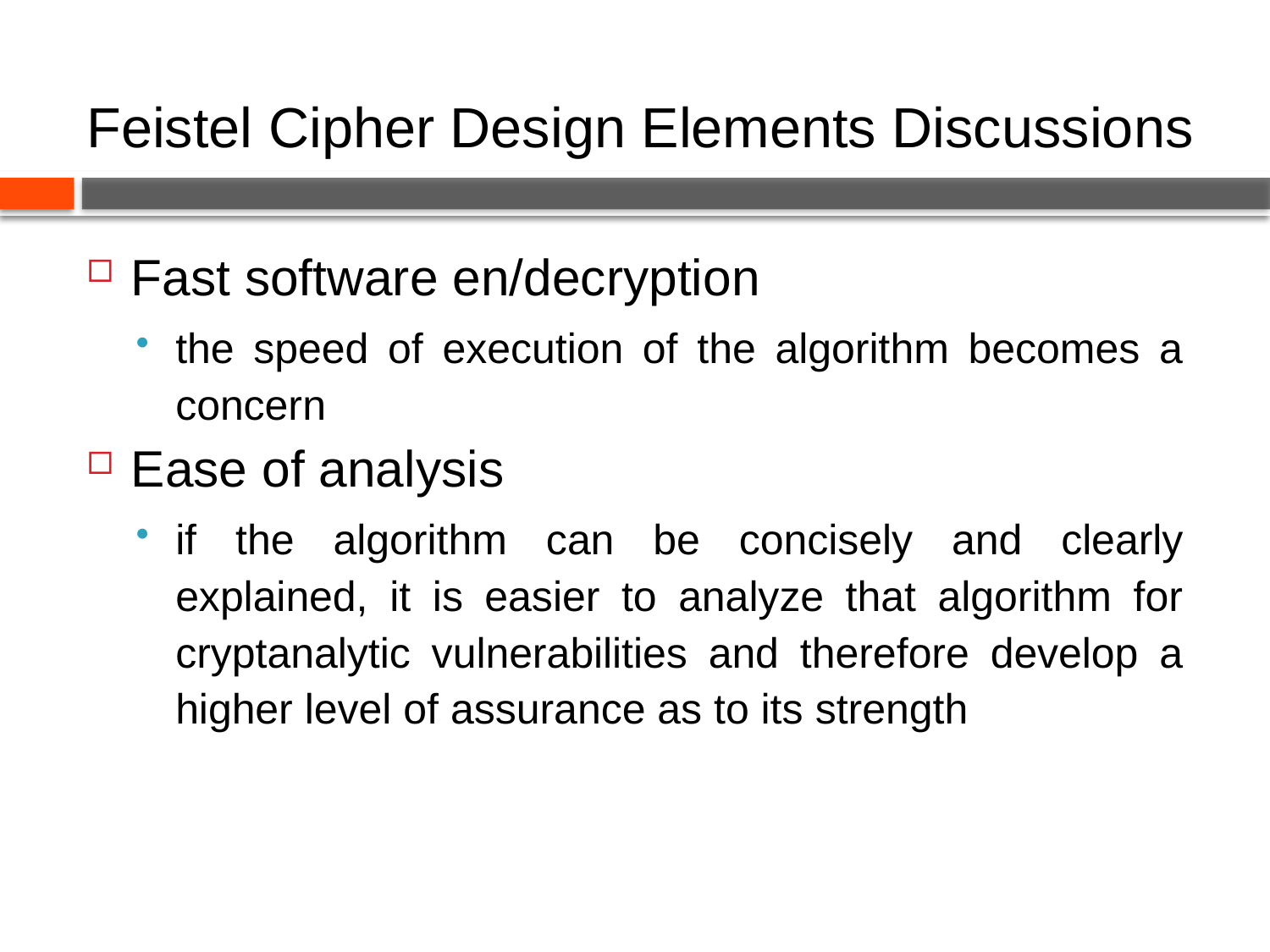

# Feistel Cipher Design Elements Discussions
Fast software en/decryption
the speed of execution of the algorithm becomes a concern
Ease of analysis
if the algorithm can be concisely and clearly explained, it is easier to analyze that algorithm for cryptanalytic vulnerabilities and therefore develop a higher level of assurance as to its strength

64